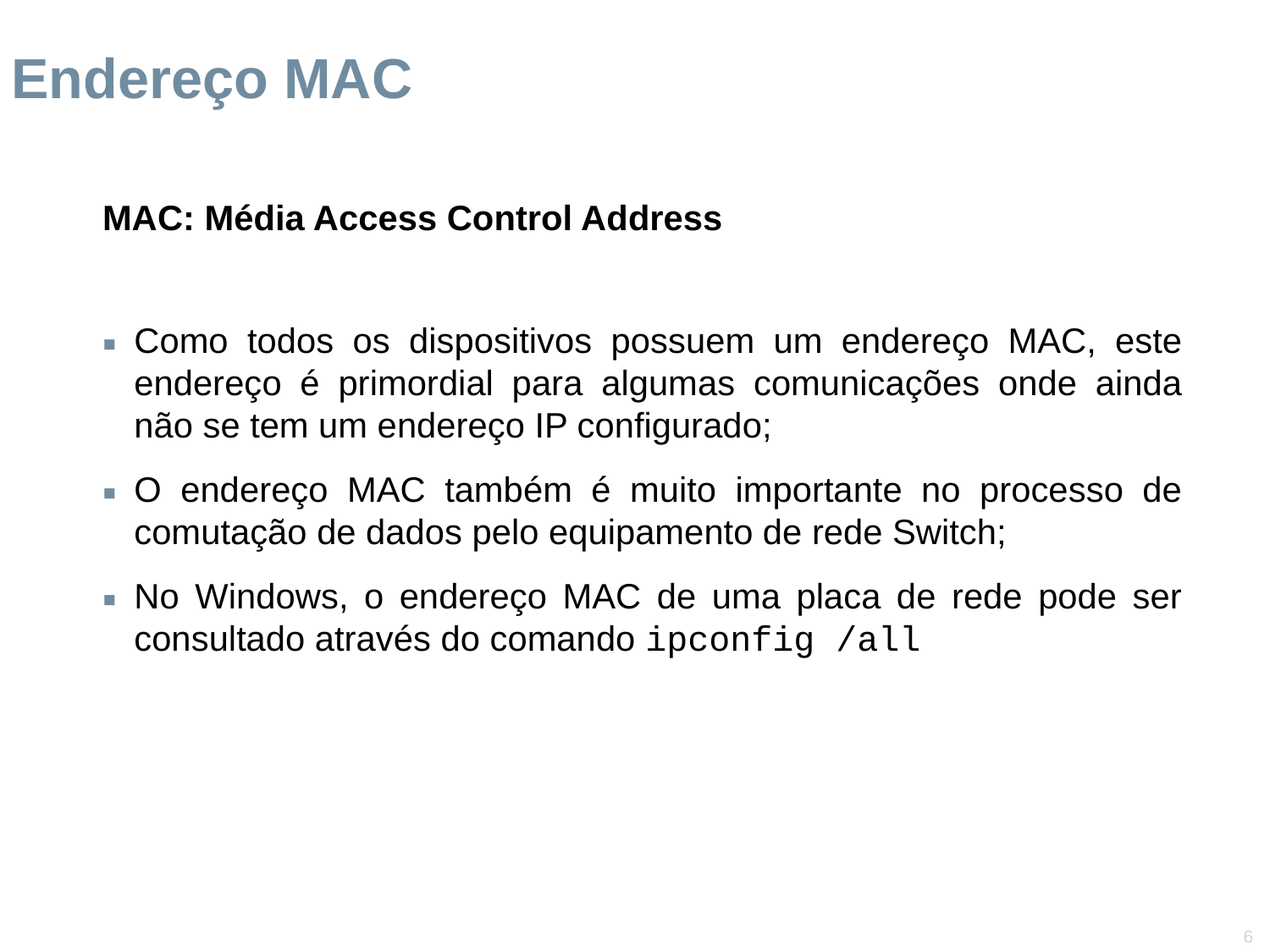

Endereço MAC
MAC: Média Access Control Address

Como todos os dispositivos possuem um endereço MAC, este endereço é primordial para algumas comunicações onde ainda não se tem um endereço IP configurado;
O endereço MAC também é muito importante no processo de comutação de dados pelo equipamento de rede Switch;
No Windows, o endereço MAC de uma placa de rede pode ser consultado através do comando ipconfig /all